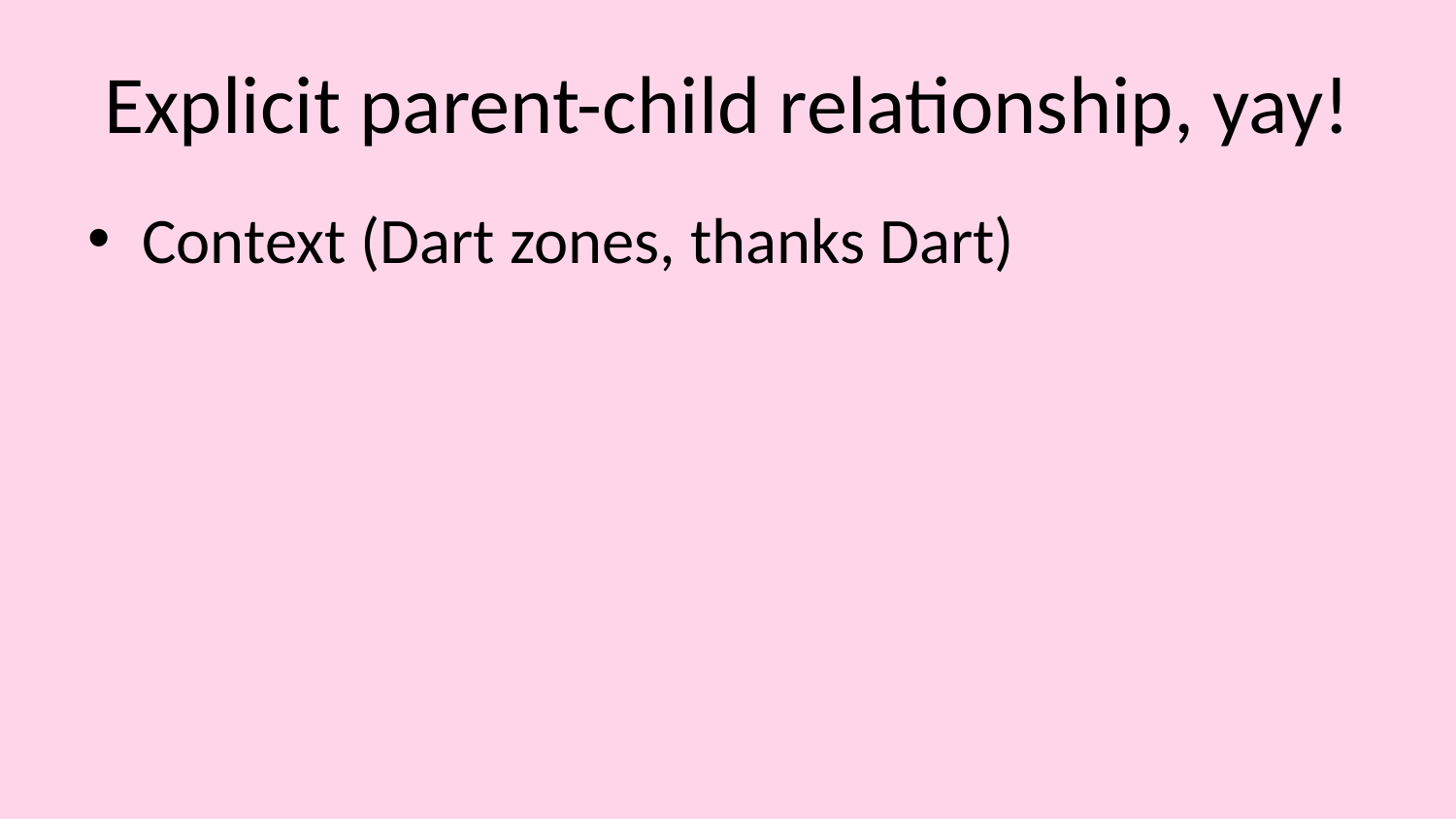

# Explicit parent-child relationship, yay!
Context (Dart zones, thanks Dart)